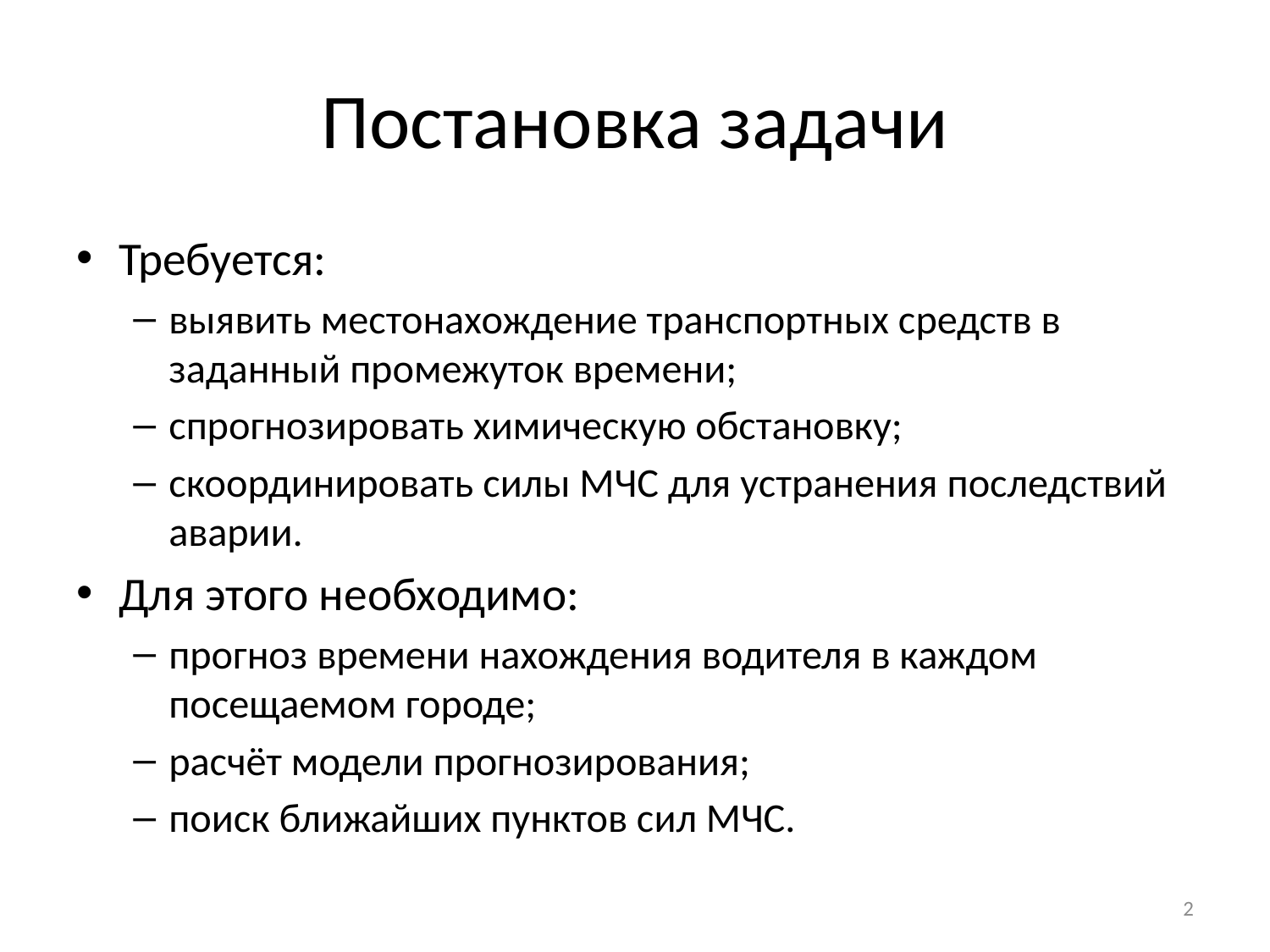

# Постановка задачи
Требуется:
выявить местонахождение транспортных средств в заданный промежуток времени;
спрогнозировать химическую обстановку;
скоординировать силы МЧС для устранения последствий аварии.
Для этого необходимо:
прогноз времени нахождения водителя в каждом посещаемом городе;
расчёт модели прогнозирования;
поиск ближайших пунктов сил МЧС.
2